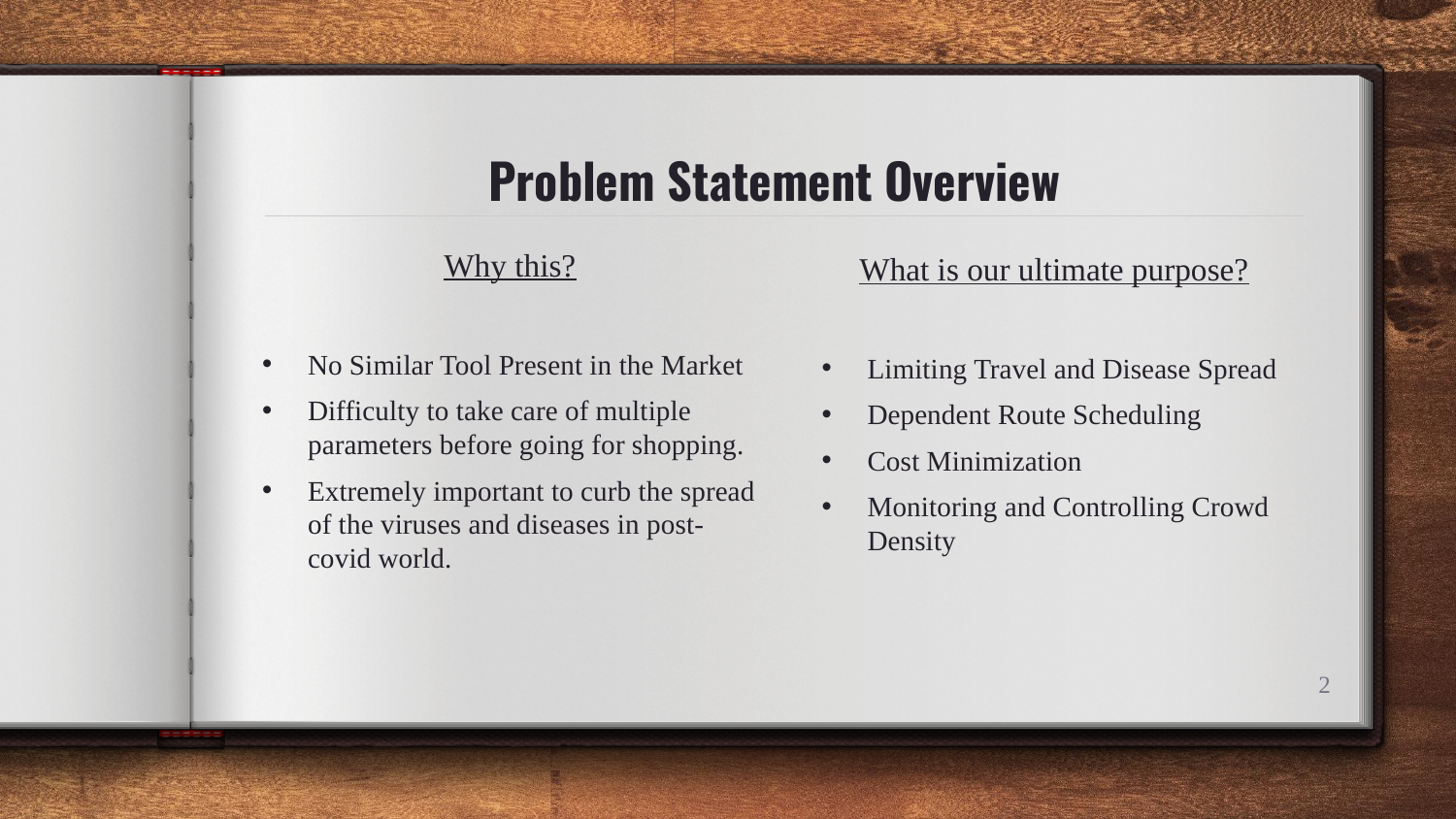

# Problem Statement Overview
Why this?

No Similar Tool Present in the Market
Difficulty to take care of multiple parameters before going for shopping.
Extremely important to curb the spread of the viruses and diseases in post-covid world.

What is our ultimate purpose?

Limiting Travel and Disease Spread
Dependent Route Scheduling
Cost Minimization
Monitoring and Controlling Crowd Density

2